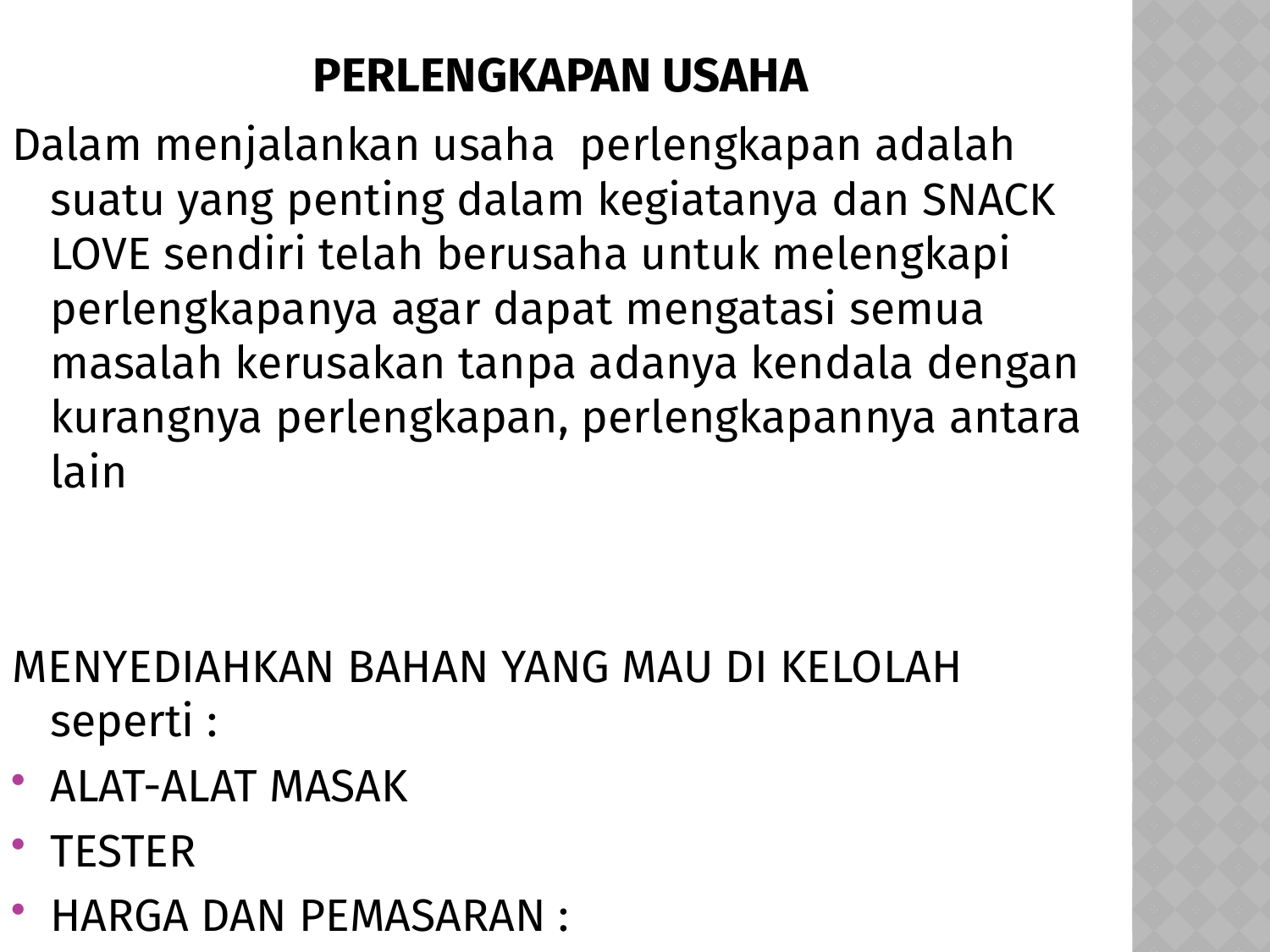

# PERLENGKAPAN USAHA
Dalam menjalankan usaha  perlengkapan adalah suatu yang penting dalam kegiatanya dan SNACK LOVE sendiri telah berusaha untuk melengkapi perlengkapanya agar dapat mengatasi semua masalah kerusakan tanpa adanya kendala dengan kurangnya perlengkapan, perlengkapannya antara lain

MENYEDIAHKAN BAHAN YANG MAU DI KELOLAH seperti :
ALAT-ALAT MASAK
TESTER
HARGA DAN PEMASARAN :